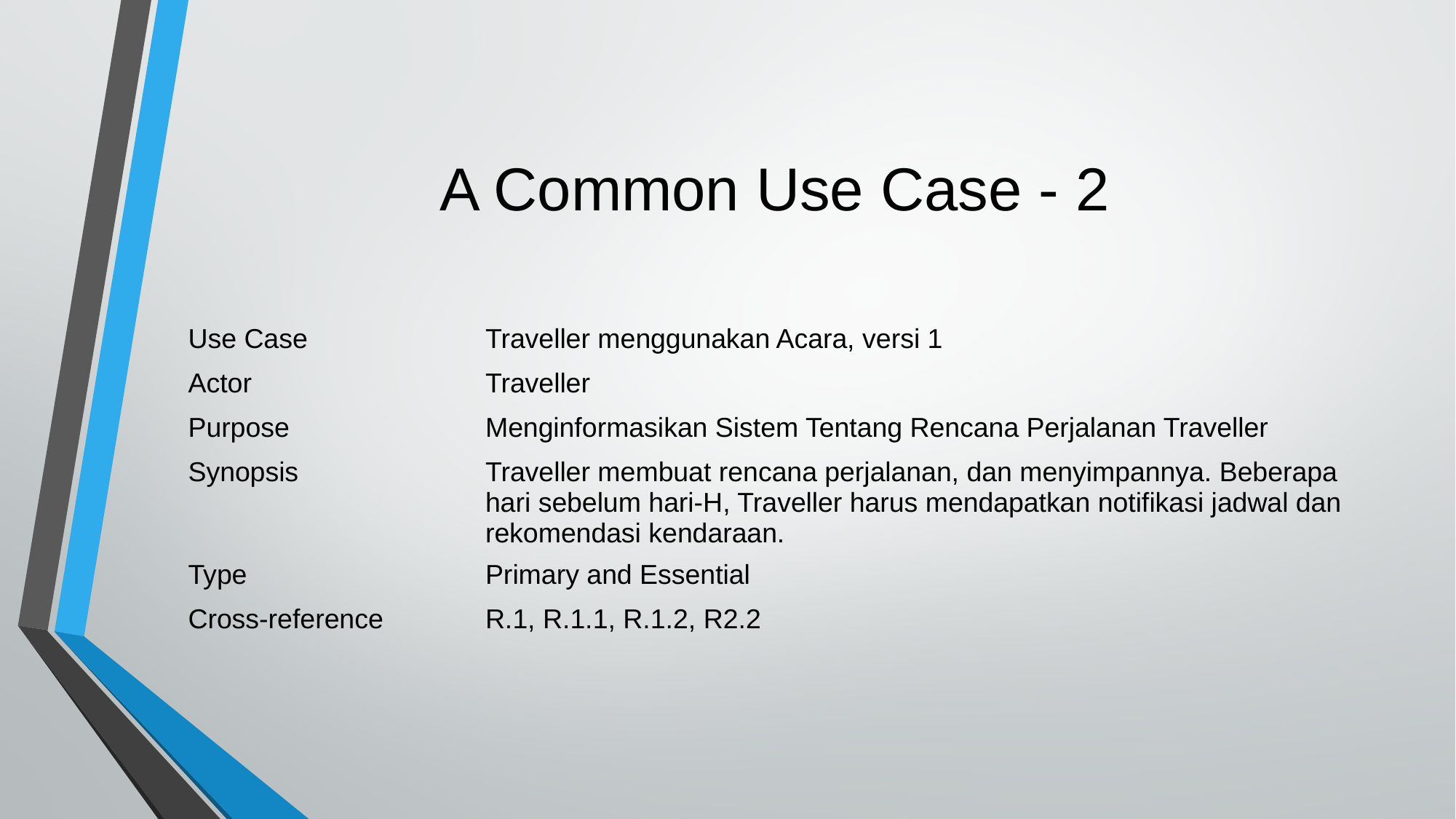

# A Common Use Case - 2
| Use Case | Traveller menggunakan Acara, versi 1 |
| --- | --- |
| Actor | Traveller |
| Purpose | Menginformasikan Sistem Tentang Rencana Perjalanan Traveller |
| Synopsis | Traveller membuat rencana perjalanan, dan menyimpannya. Beberapa hari sebelum hari-H, Traveller harus mendapatkan notifikasi jadwal dan rekomendasi kendaraan. |
| Type | Primary and Essential |
| Cross-reference | R.1, R.1.1, R.1.2, R2.2 |